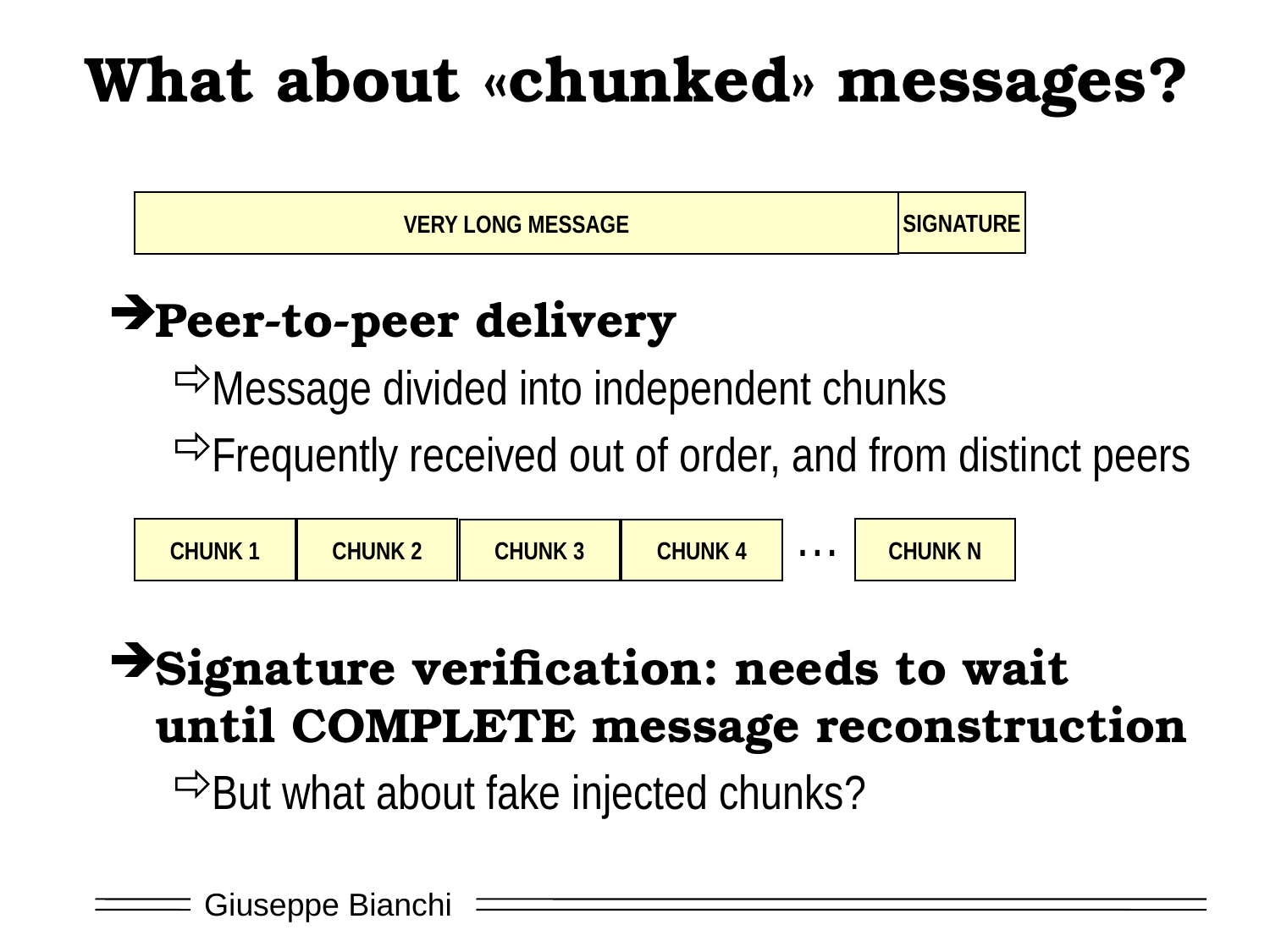

# What about «chunked» messages?
VERY LONG MESSAGE
SIGNATURE
Peer-to-peer delivery
Message divided into independent chunks
Frequently received out of order, and from distinct peers

Signature verification: needs to wait until COMPLETE message reconstruction
But what about fake injected chunks?
…
CHUNK 1
CHUNK 2
CHUNK N
CHUNK 3
CHUNK 4